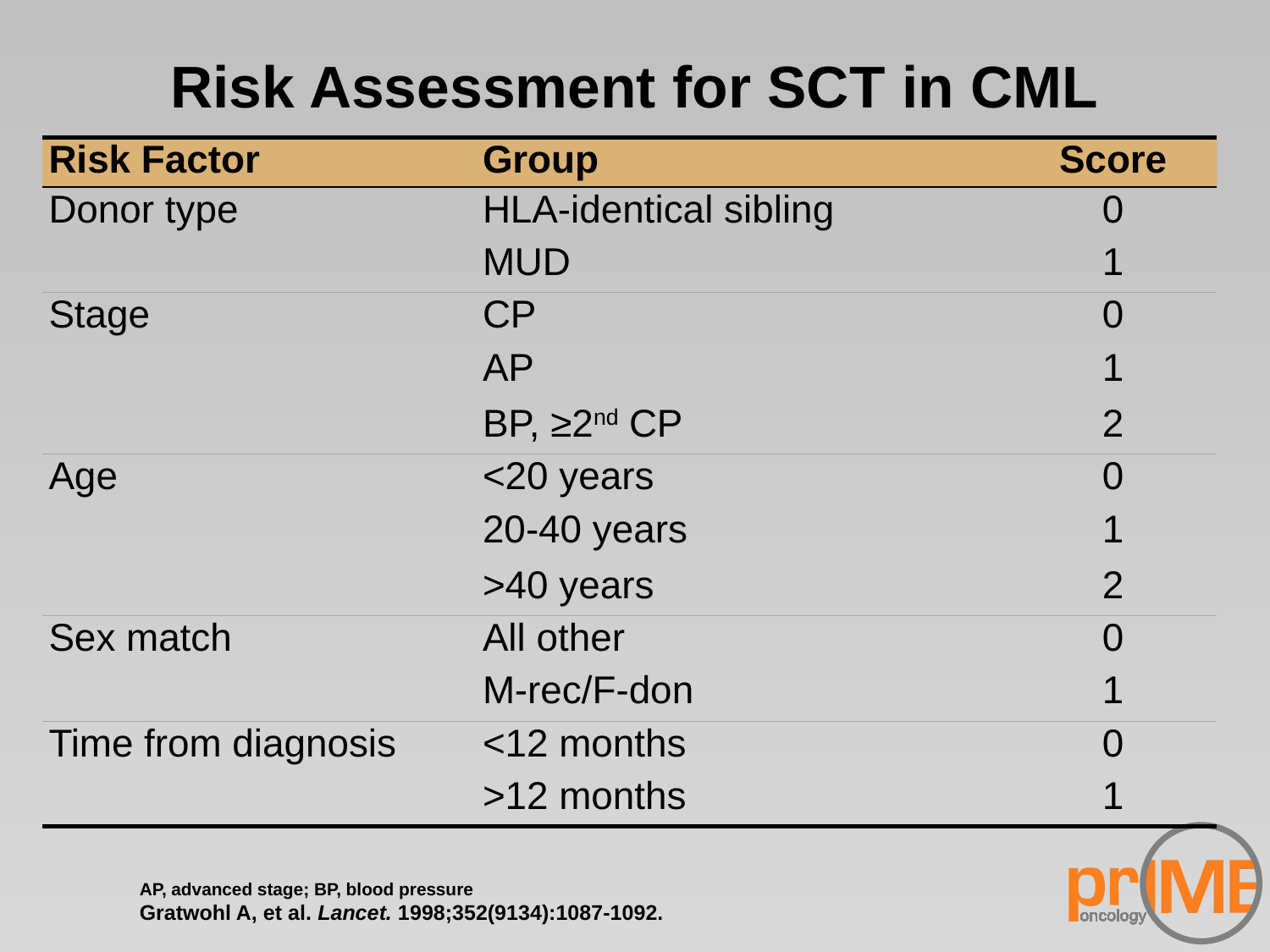

# Risk Assessment for SCT in CML
| Risk Factor | Group | Score |
| --- | --- | --- |
| Donor type | HLA-identical sibling | 0 |
|  | MUD | 1 |
| Stage | CP | 0 |
|  | AP | 1 |
|  | BP, ≥2nd CP | 2 |
| Age | <20 years | 0 |
|  | 20-40 years | 1 |
|  | >40 years | 2 |
| Sex match | All other | 0 |
|  | M-rec/F-don | 1 |
| Time from diagnosis | <12 months | 0 |
|  | >12 months | 1 |
AP, advanced stage; BP, blood pressure
Gratwohl A, et al. Lancet. 1998;352(9134):1087-1092.